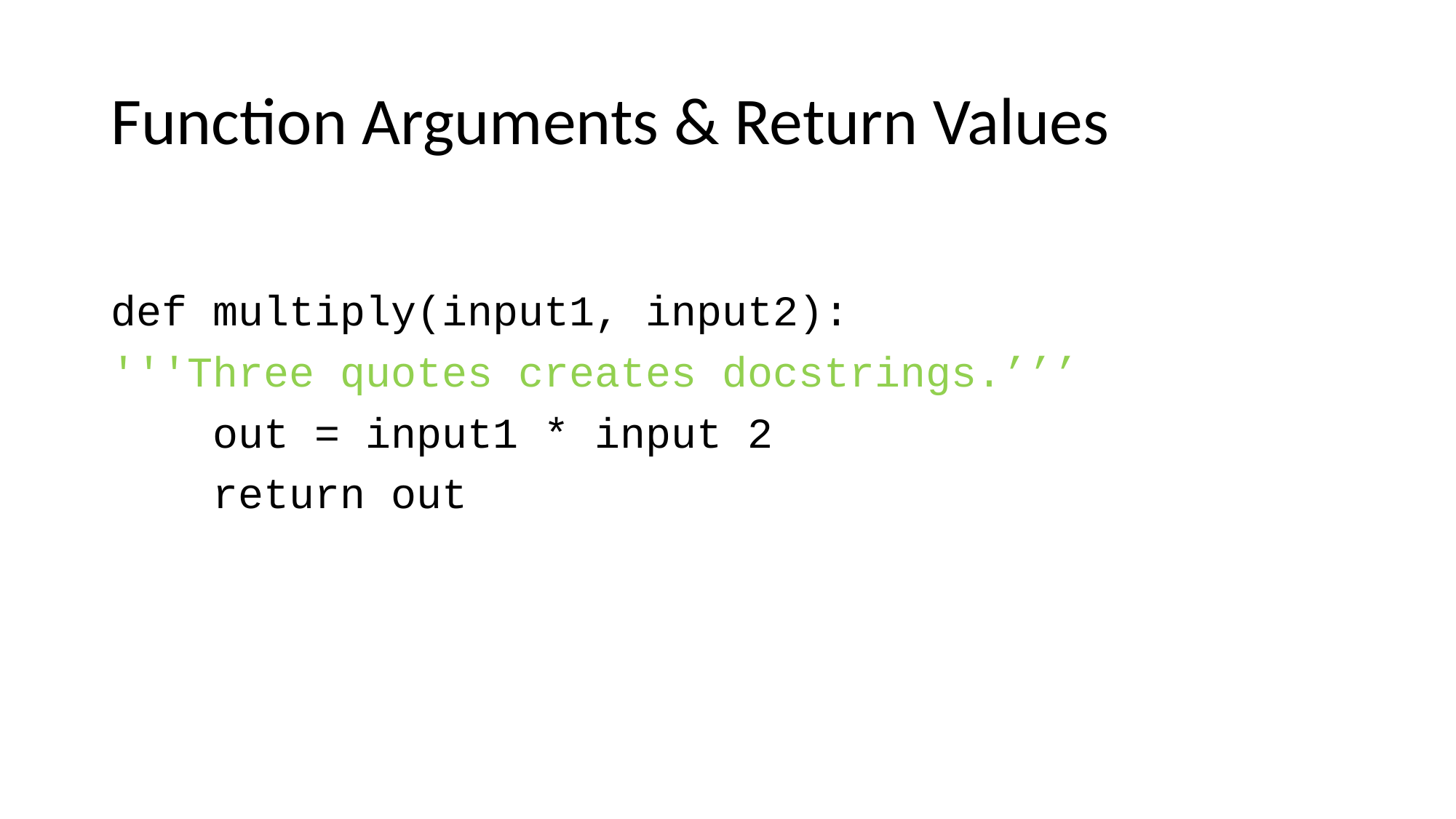

# Function Arguments & Return Values

def multiply(input1, input2):
'''Three quotes creates docstrings.’’’
    out = input1 * input 2
    return out